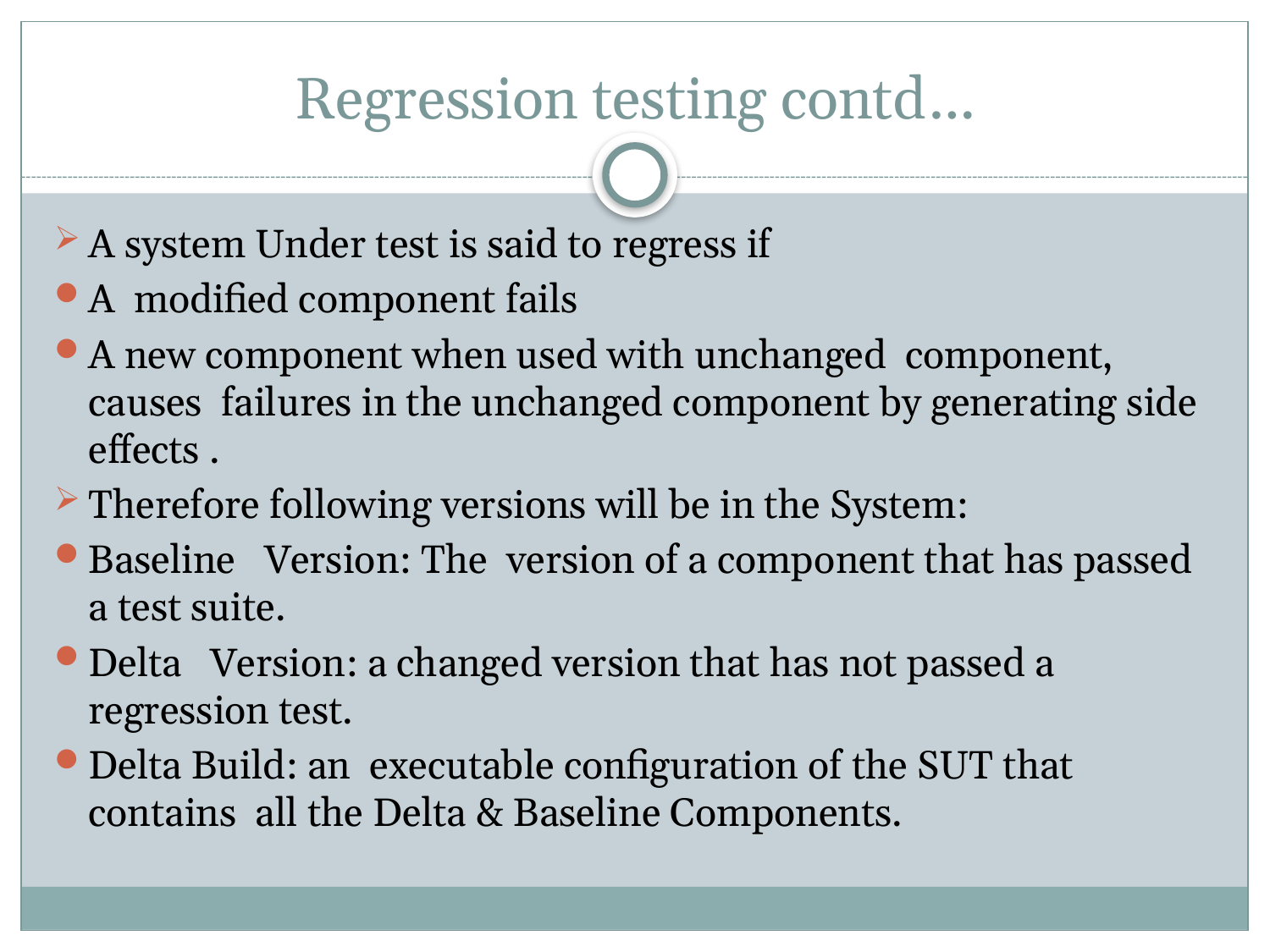

# Regression testing contd…
A system Under test is said to regress if
A  modified component fails
A new component when used with unchanged  component, causes  failures in the unchanged component by generating side effects .
Therefore following versions will be in the System:
Baseline   Version: The  version of a component that has passed a test suite.
Delta   Version: a changed version that has not passed a regression test.
Delta Build: an  executable configuration of the SUT that contains  all the Delta & Baseline Components.